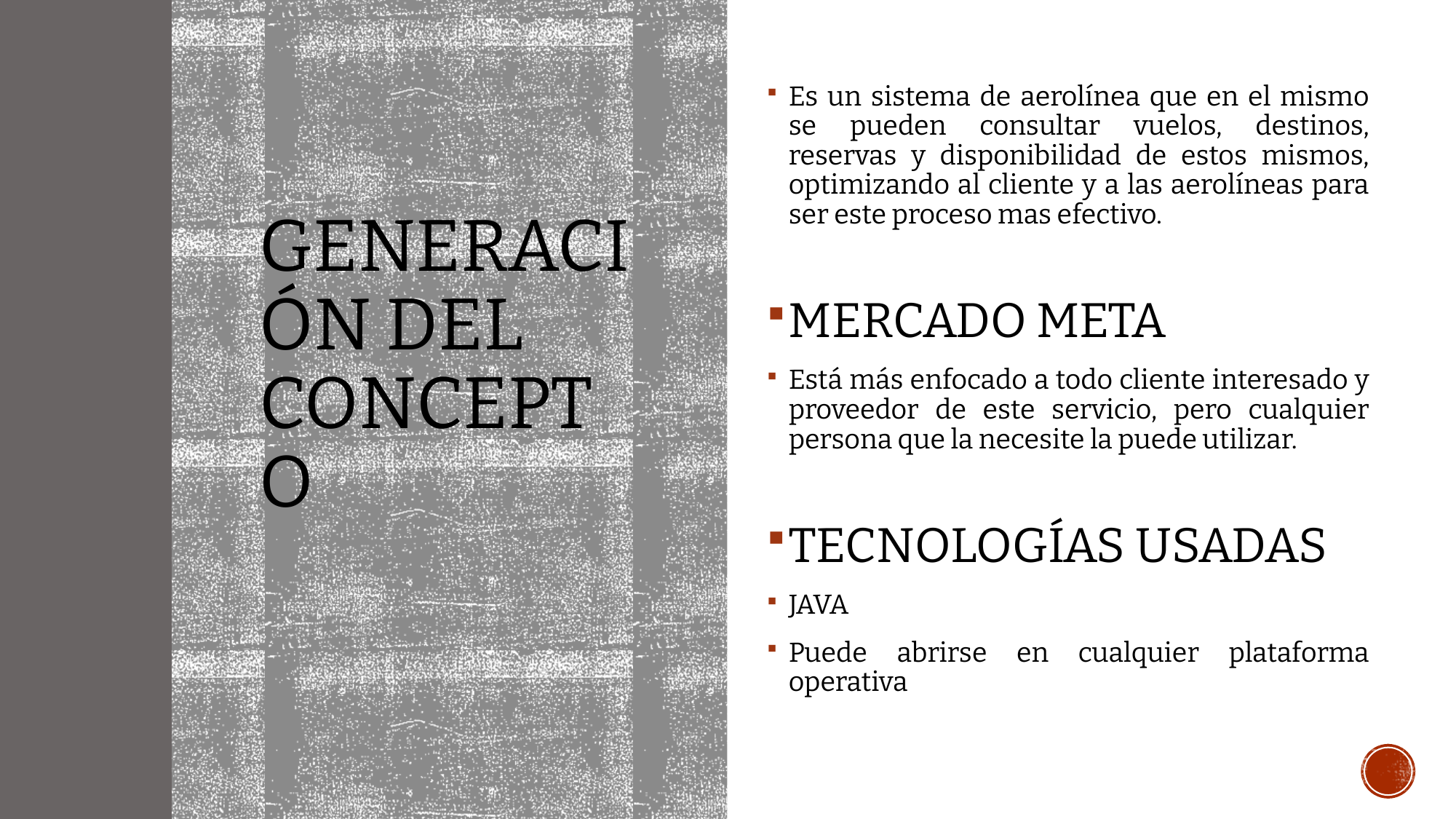

# Generación del concepto
Es un sistema de aerolínea que en el mismo se pueden consultar vuelos, destinos, reservas y disponibilidad de estos mismos, optimizando al cliente y a las aerolíneas para ser este proceso mas efectivo.

MERCADO META
Está más enfocado a todo cliente interesado y proveedor de este servicio, pero cualquier persona que la necesite la puede utilizar.

TECNOLOGÍAS USADAS
JAVA
Puede abrirse en cualquier plataforma operativa